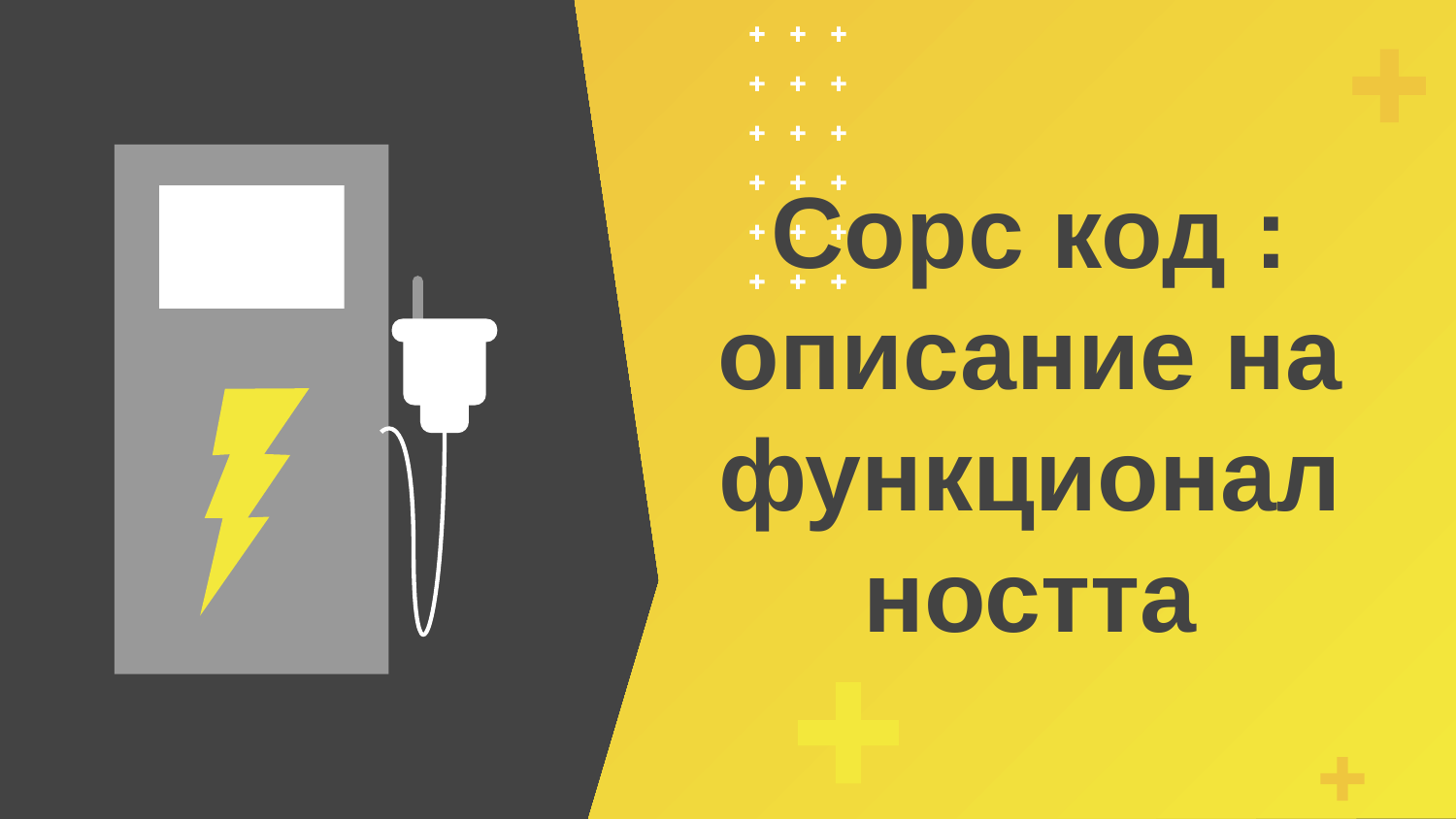

# Сорс код : описание на функционалността